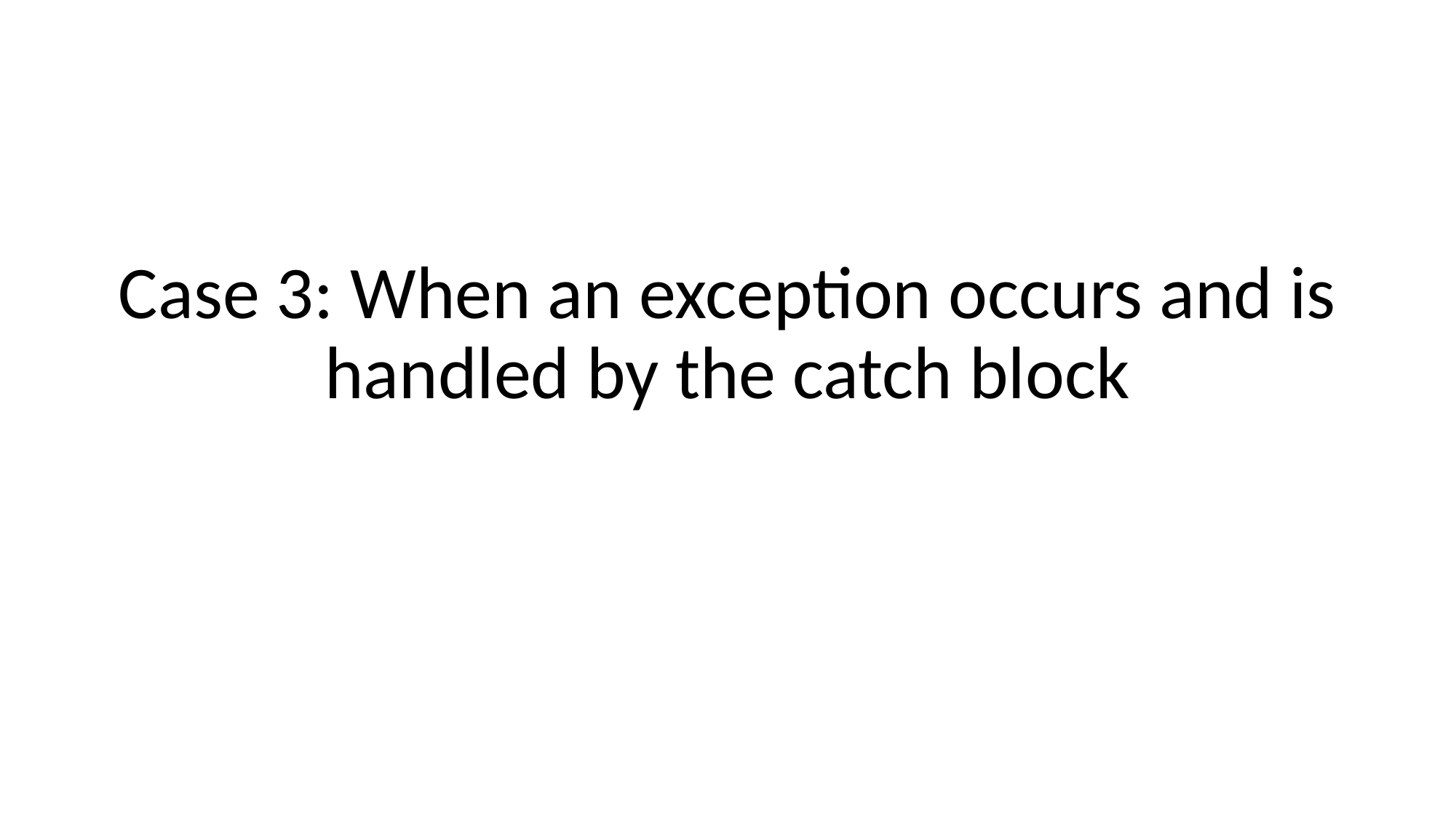

# Case 3: When an exception occurs and is handled by the catch block